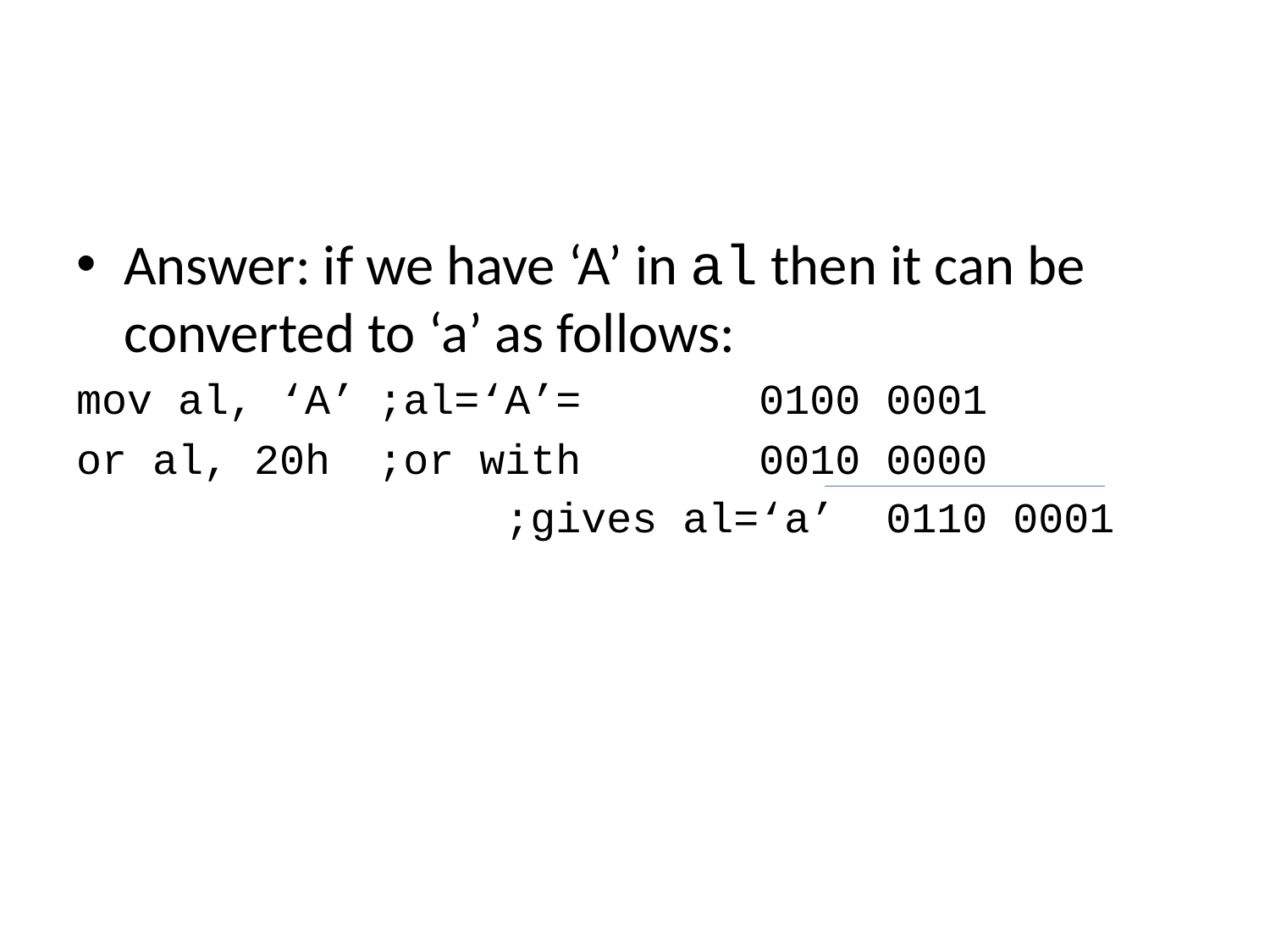

#
Answer: if we have ‘A’ in al then it can be converted to ‘a’ as follows:
mov al, ‘A’	;al=‘A’=		0100 0001
or al, 20h	;or with		0010 0000
				;gives al=‘a’	0110 0001